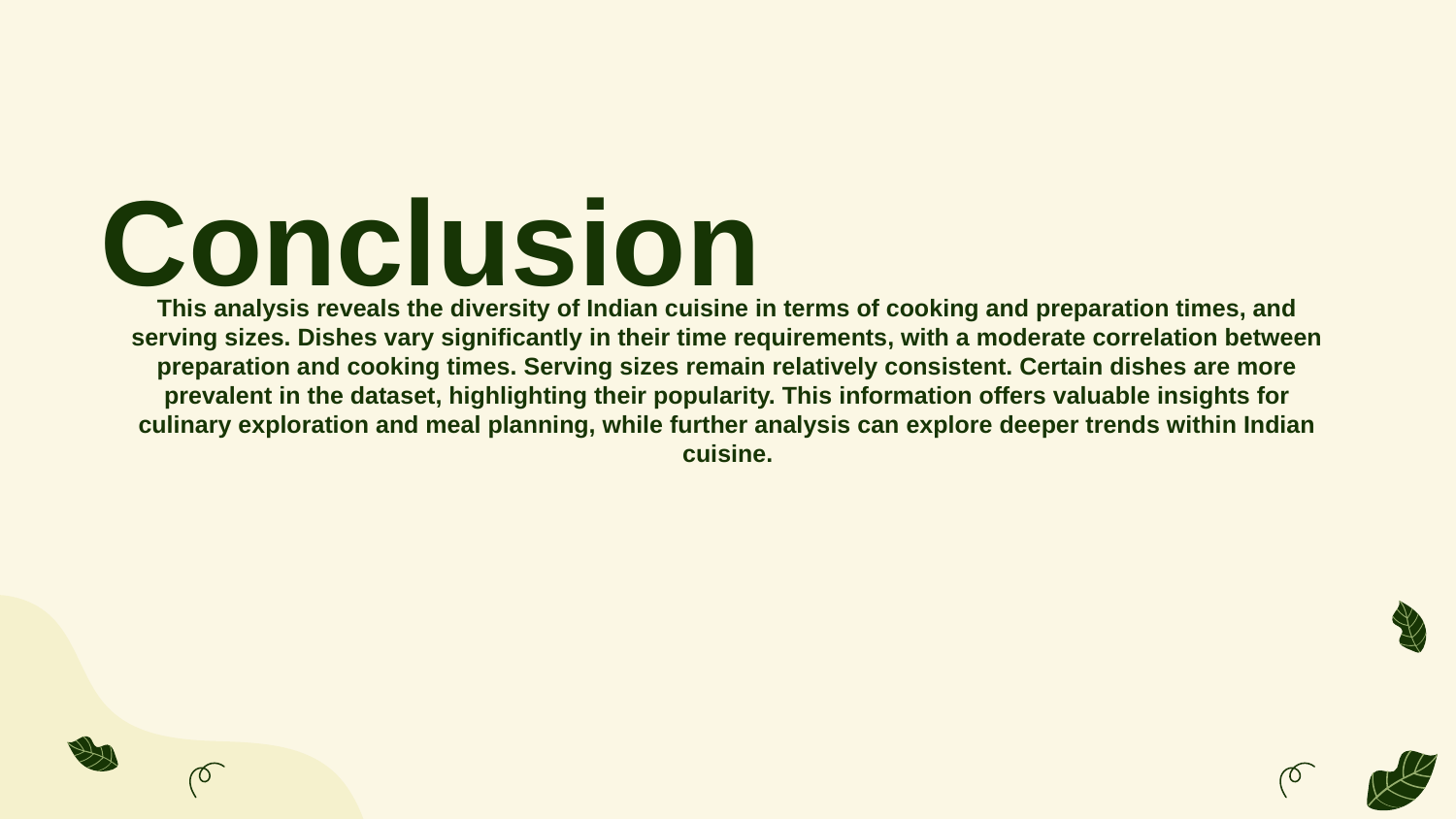

# Conclusion
This analysis reveals the diversity of Indian cuisine in terms of cooking and preparation times, and serving sizes. Dishes vary significantly in their time requirements, with a moderate correlation between preparation and cooking times. Serving sizes remain relatively consistent. Certain dishes are more prevalent in the dataset, highlighting their popularity. This information offers valuable insights for culinary exploration and meal planning, while further analysis can explore deeper trends within Indian cuisine.